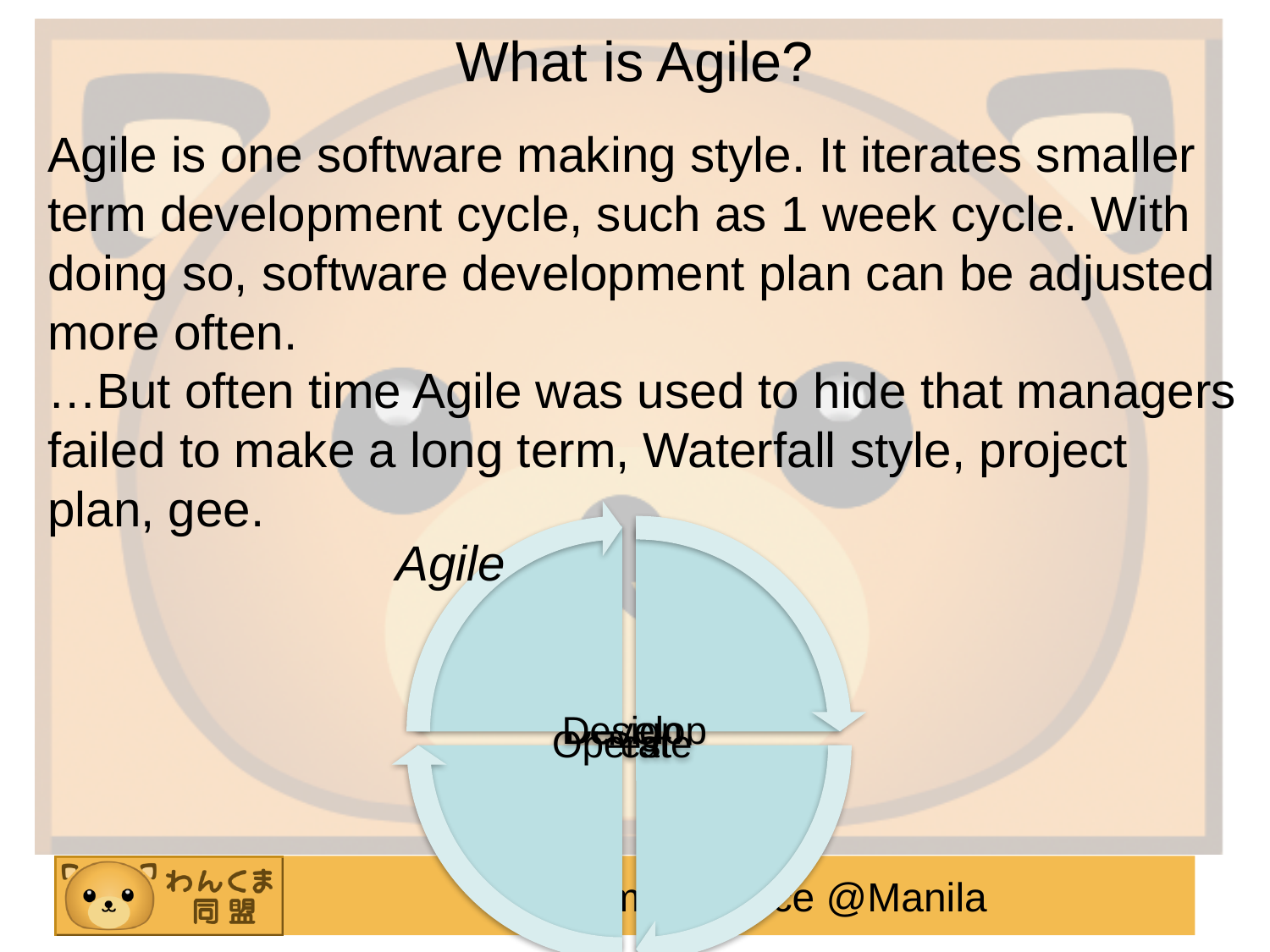

What is Agile?
Agile is one software making style. It iterates smaller term development cycle, such as 1 week cycle. With doing so, software development plan can be adjusted more often.
…But often time Agile was used to hide that managers failed to make a long term, Waterfall style, project plan, gee.
Develop
Test
Operate
Design
Agile